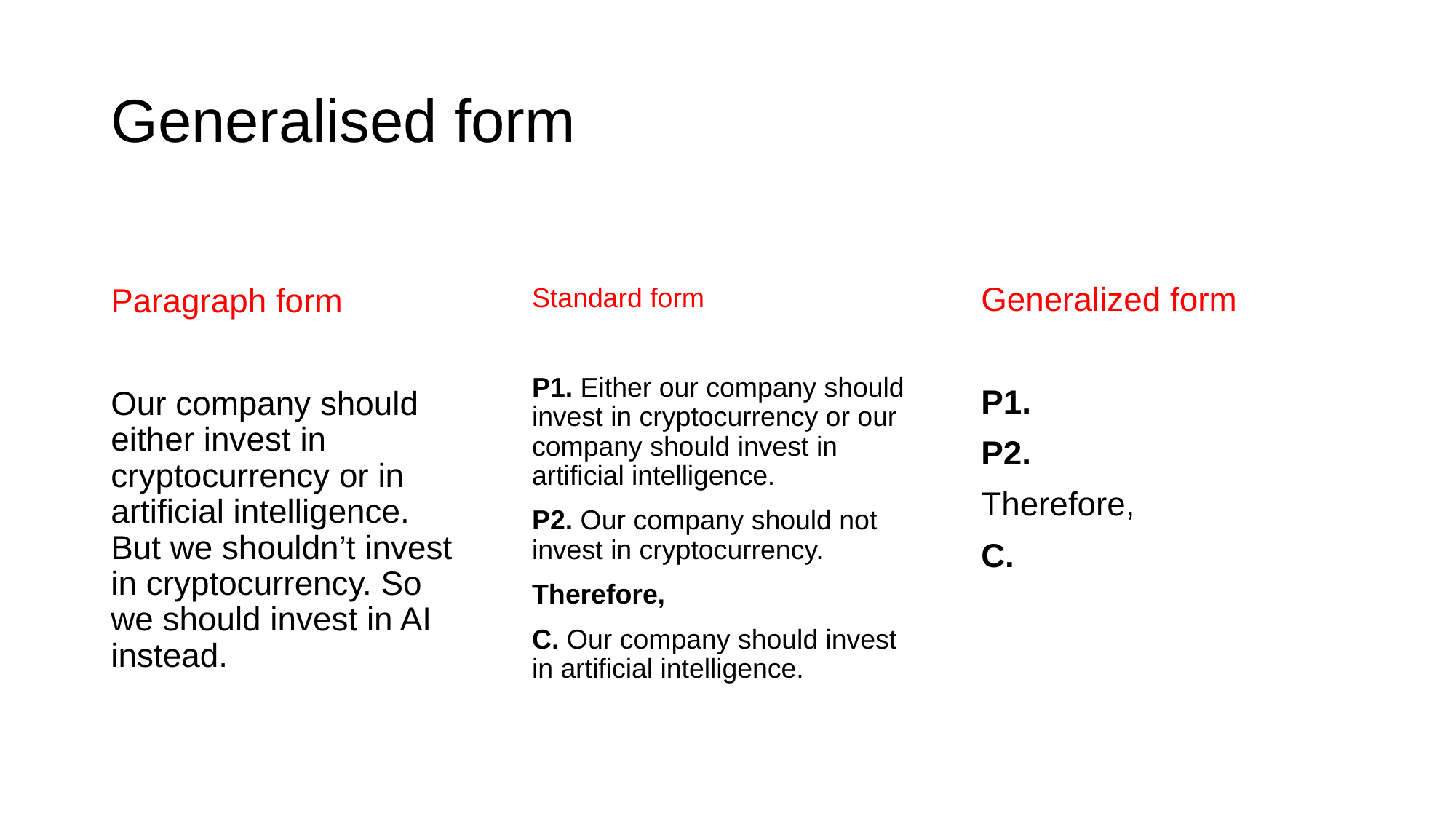

# Generalised form
Generalized form

P1.
P2.
Therefore,
C.
Paragraph form

Our company should either invest in cryptocurrency or in artificial intelligence. But we shouldn’t invest in cryptocurrency. So we should invest in AI instead.
Standard form

P1. Either our company should invest in cryptocurrency or our company should invest in artificial intelligence.
P2. Our company should not invest in cryptocurrency.
Therefore,
C. Our company should invest in artificial intelligence.